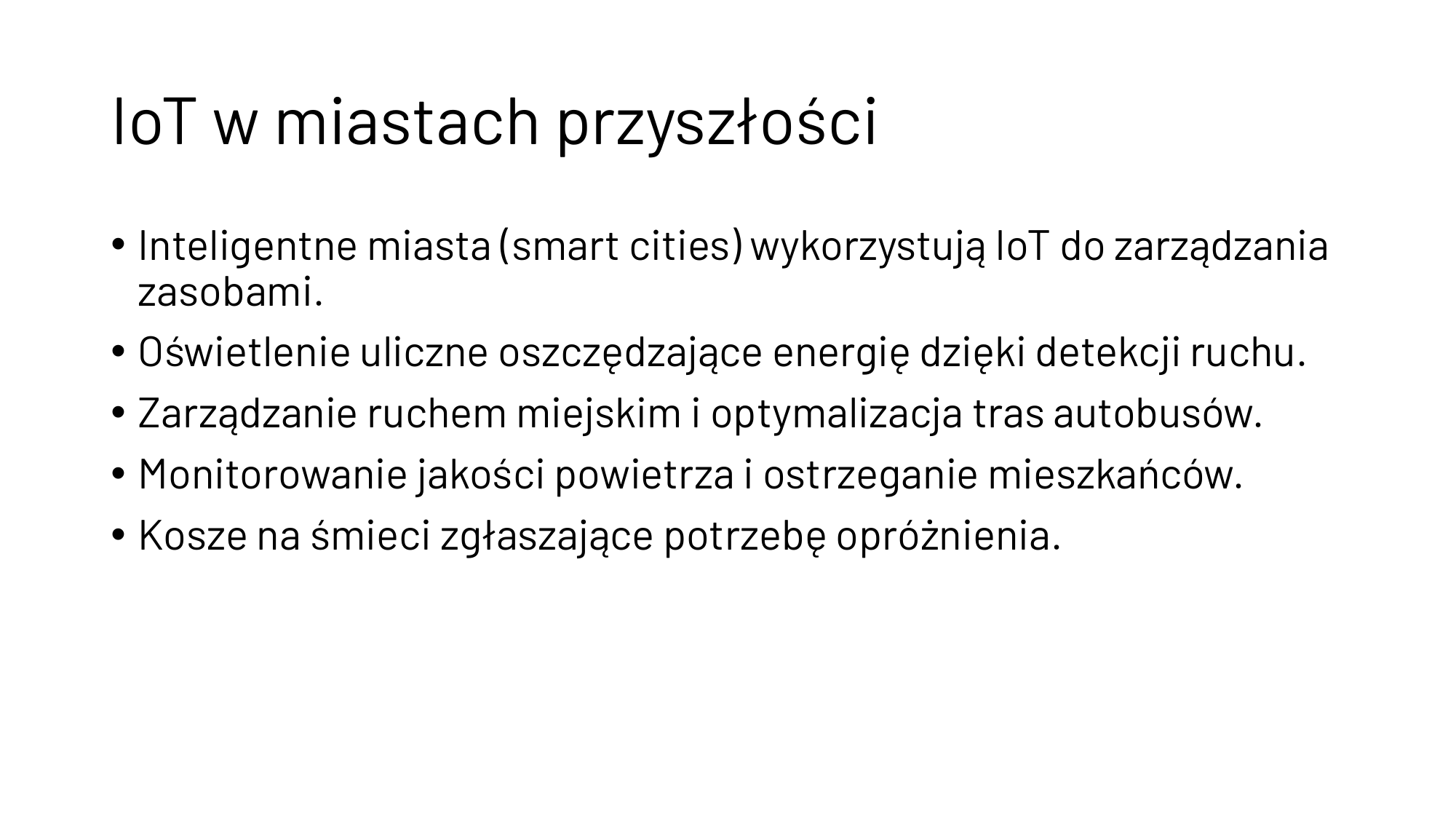

# IoT w miastach przyszłości
Inteligentne miasta (smart cities) wykorzystują IoT do zarządzania zasobami.
Oświetlenie uliczne oszczędzające energię dzięki detekcji ruchu.
Zarządzanie ruchem miejskim i optymalizacja tras autobusów.
Monitorowanie jakości powietrza i ostrzeganie mieszkańców.
Kosze na śmieci zgłaszające potrzebę opróżnienia.